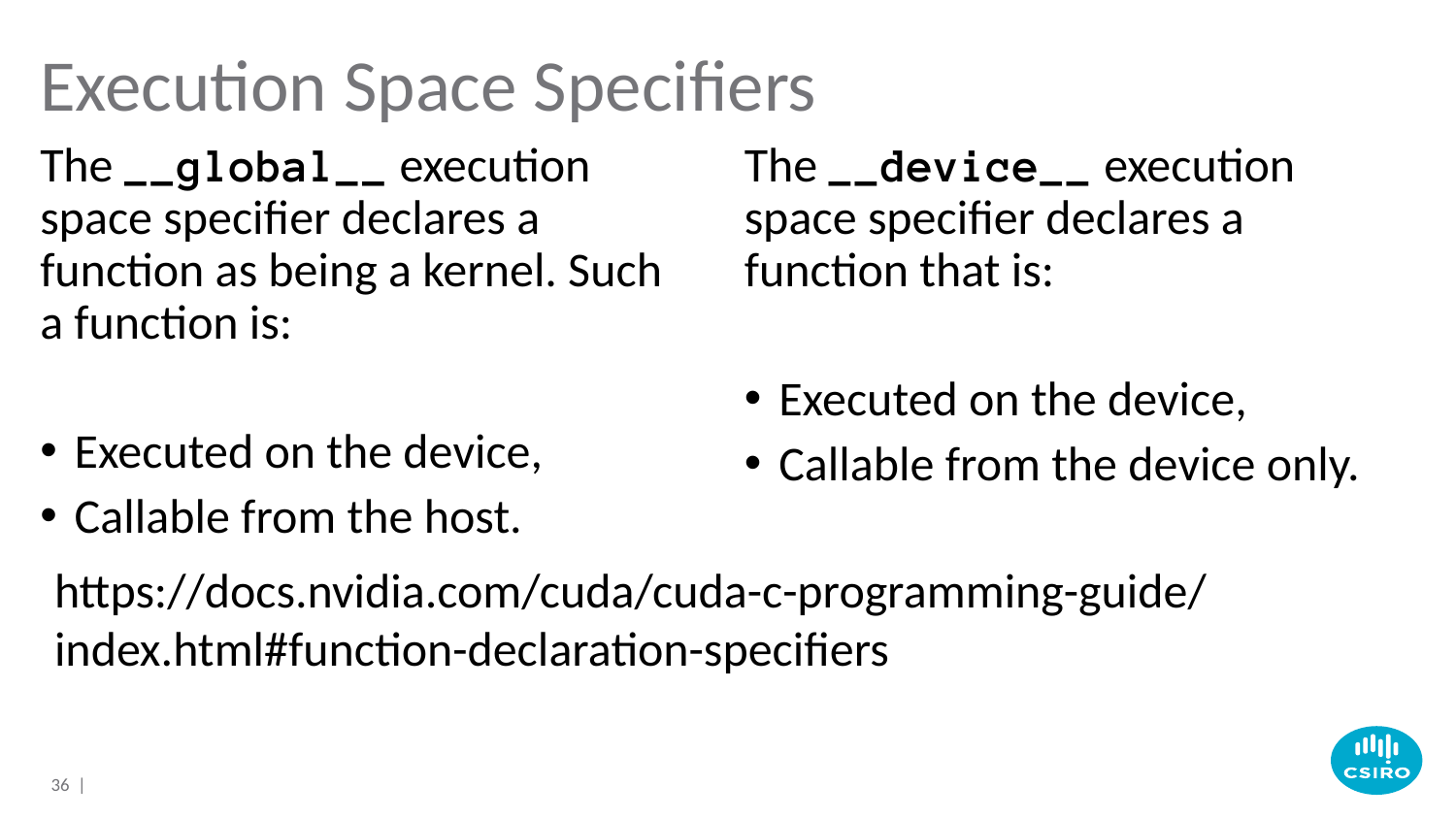

# Execution Space Specifiers
The __global__ execution space specifier declares a function as being a kernel. Such a function is:

Executed on the device,
Callable from the host.
The __device__ execution space specifier declares a function that is:

Executed on the device,
Callable from the device only.
https://docs.nvidia.com/cuda/cuda-c-programming-guide/index.html#function-declaration-specifiers
36  |